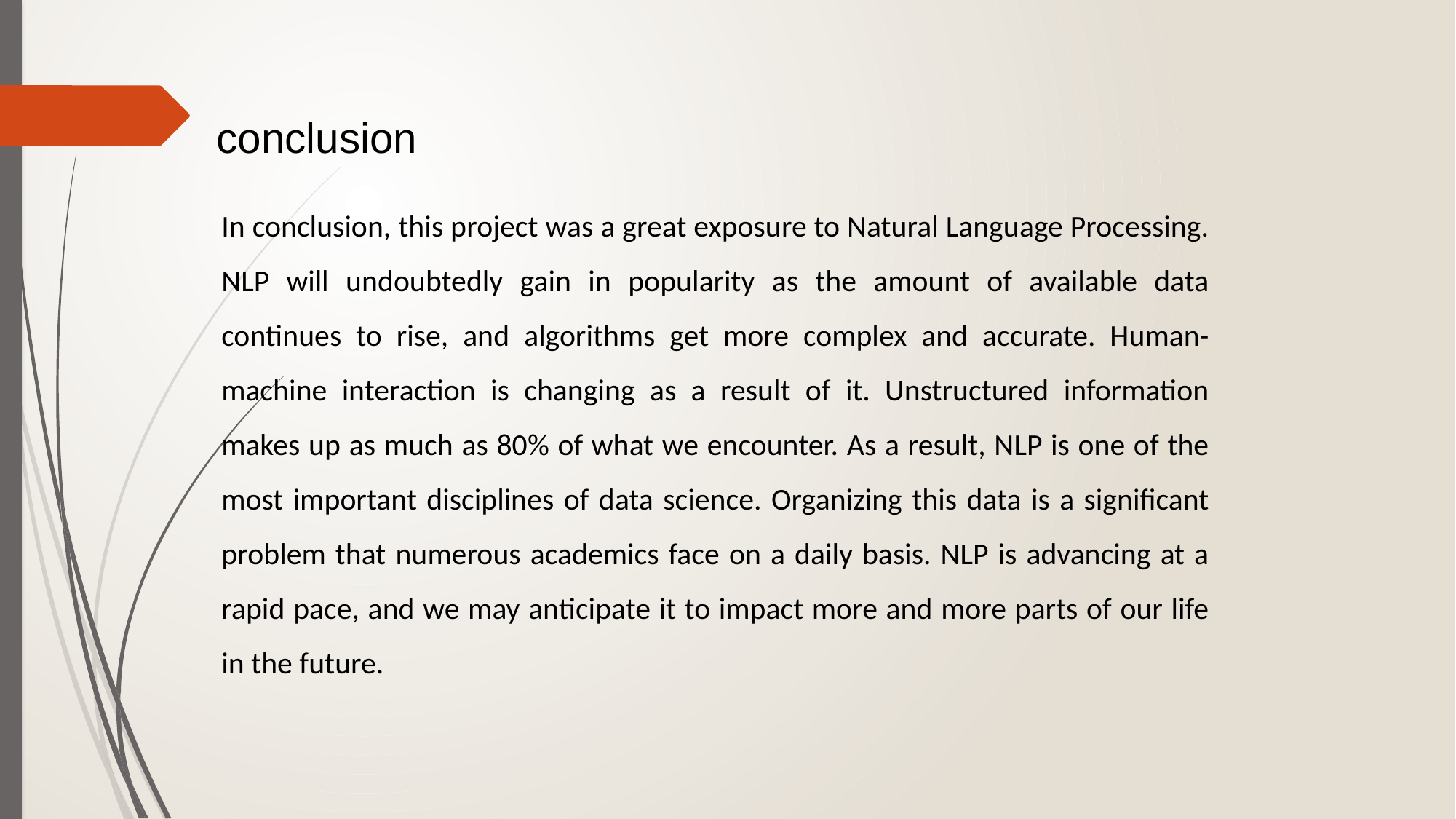

conclusion
In conclusion, this project was a great exposure to Natural Language Processing. NLP will undoubtedly gain in popularity as the amount of available data continues to rise, and algorithms get more complex and accurate. Human-machine interaction is changing as a result of it. Unstructured information makes up as much as 80% of what we encounter. As a result, NLP is one of the most important disciplines of data science. Organizing this data is a significant problem that numerous academics face on a daily basis. NLP is advancing at a rapid pace, and we may anticipate it to impact more and more parts of our life in the future.